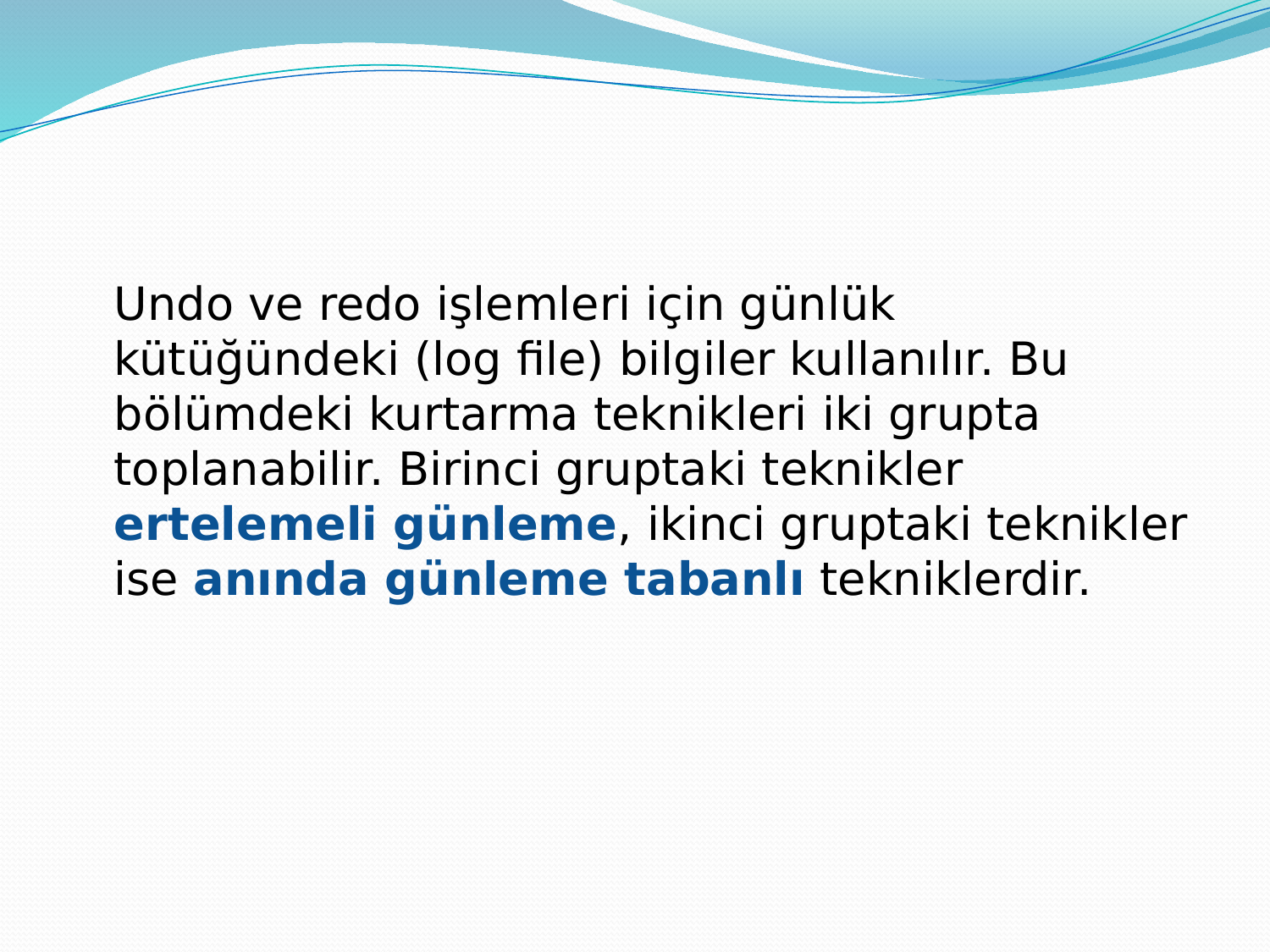

#
	Undo ve redo işlemleri için günlük kütüğündeki (log file) bilgiler kullanılır. Bu bölümdeki kurtarma teknikleri iki grupta toplanabilir. Birinci gruptaki teknikler ertelemeli günleme, ikinci gruptaki teknikler ise anında günleme tabanlı tekniklerdir.